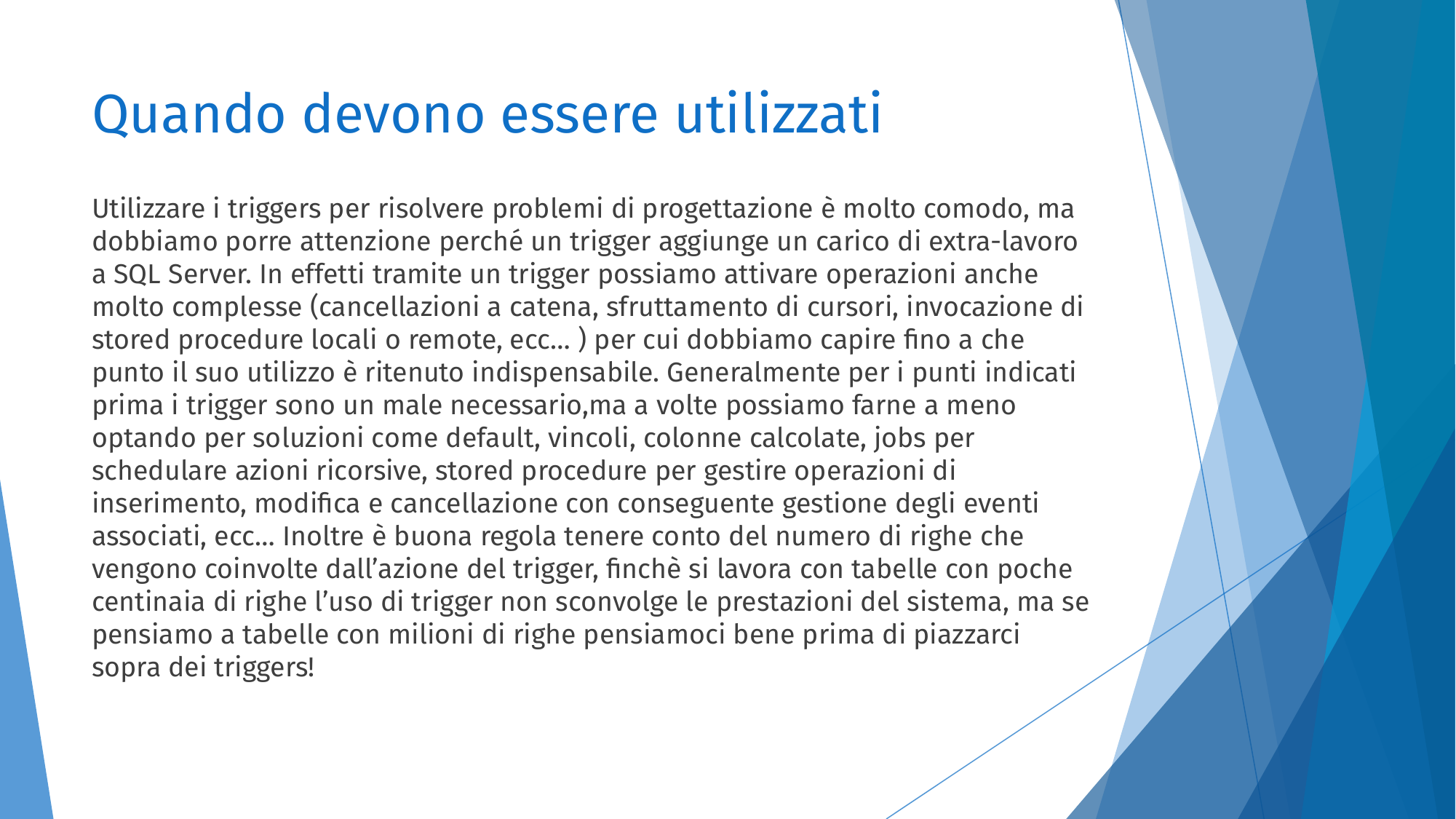

# Quando devono essere utilizzati
Utilizzare i triggers per risolvere problemi di progettazione è molto comodo, ma dobbiamo porre attenzione perché un trigger aggiunge un carico di extra-lavoro a SQL Server. In effetti tramite un trigger possiamo attivare operazioni anche molto complesse (cancellazioni a catena, sfruttamento di cursori, invocazione di stored procedure locali o remote, ecc… ) per cui dobbiamo capire fino a che punto il suo utilizzo è ritenuto indispensabile. Generalmente per i punti indicati prima i trigger sono un male necessario,ma a volte possiamo farne a meno optando per soluzioni come default, vincoli, colonne calcolate, jobs per schedulare azioni ricorsive, stored procedure per gestire operazioni di inserimento, modifica e cancellazione con conseguente gestione degli eventi associati, ecc… Inoltre è buona regola tenere conto del numero di righe che vengono coinvolte dall’azione del trigger, finchè si lavora con tabelle con poche centinaia di righe l’uso di trigger non sconvolge le prestazioni del sistema, ma se pensiamo a tabelle con milioni di righe pensiamoci bene prima di piazzarci sopra dei triggers!